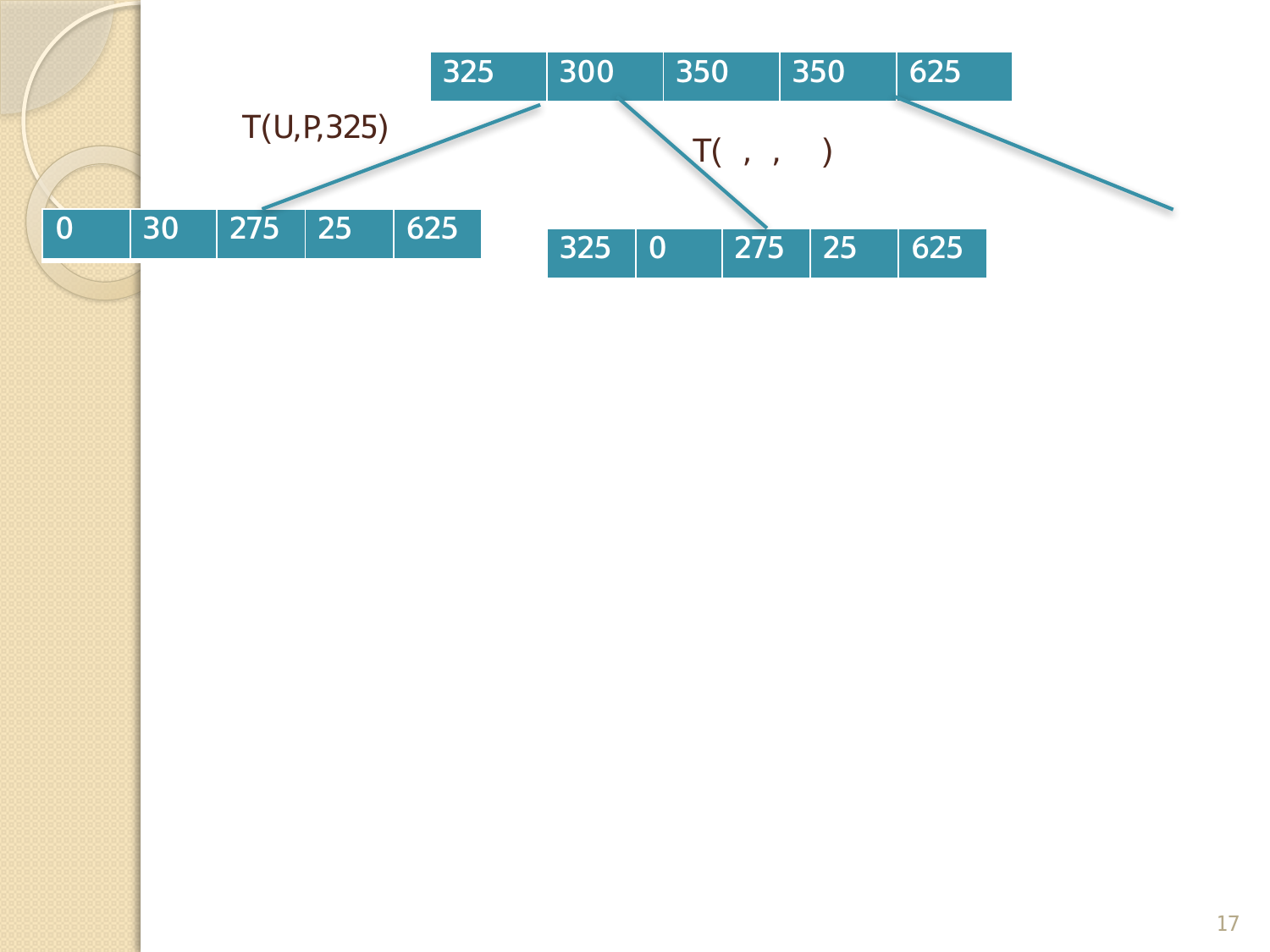

| 325 | 300 | 350 | 350 | 625 |
| --- | --- | --- | --- | --- |
T(U,P,325)
T(  ,  ,    )
| 0 | 30 | 275 | 25 | 625 |
| --- | --- | --- | --- | --- |
| 325 | 0 | 275 | 25 | 625 |
| --- | --- | --- | --- | --- |
17